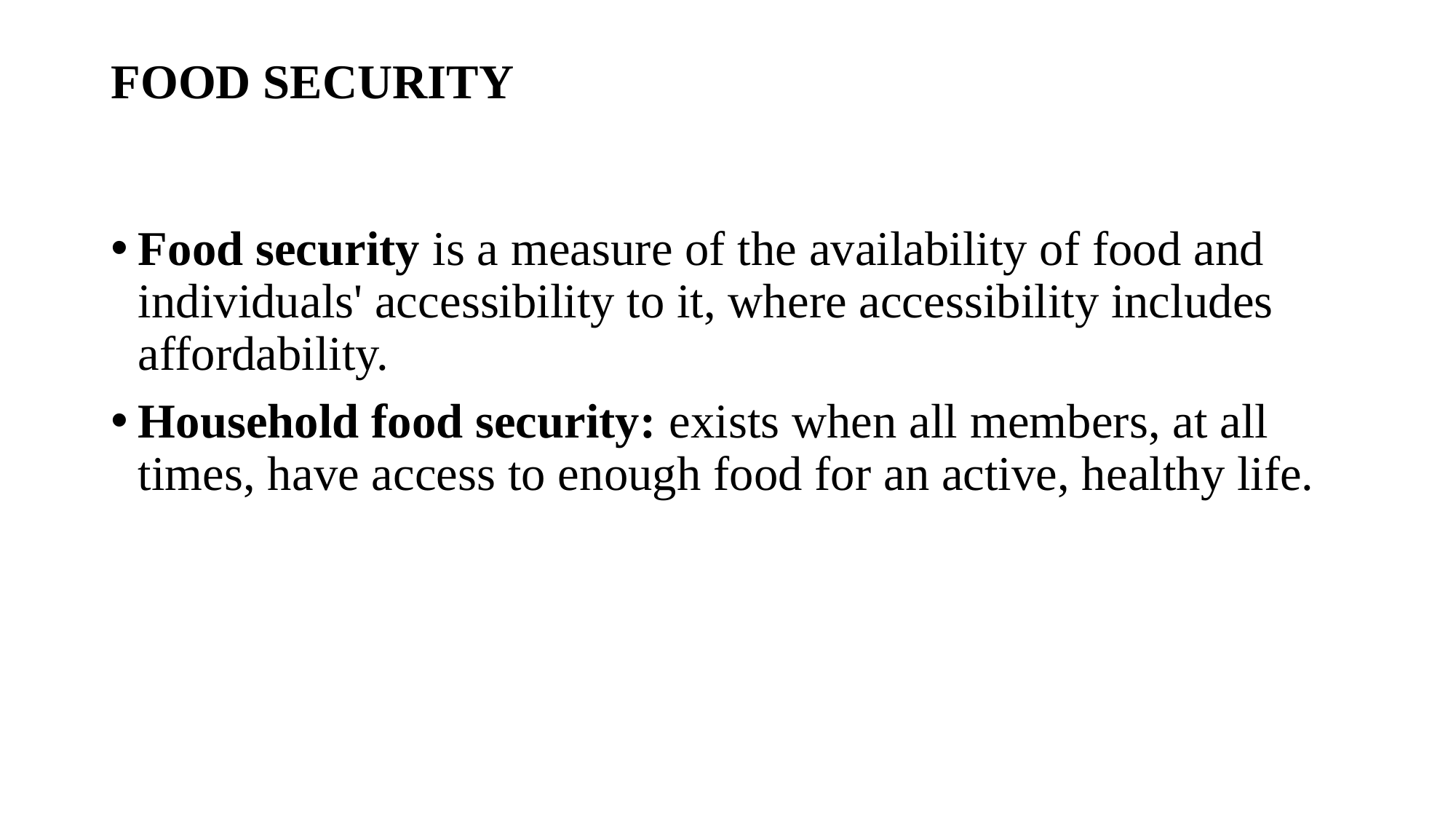

# FOOD SECURITY
Food security is a measure of the availability of food and individuals' accessibility to it, where accessibility includes affordability.
Household food security: exists when all members, at all times, have access to enough food for an active, healthy life.